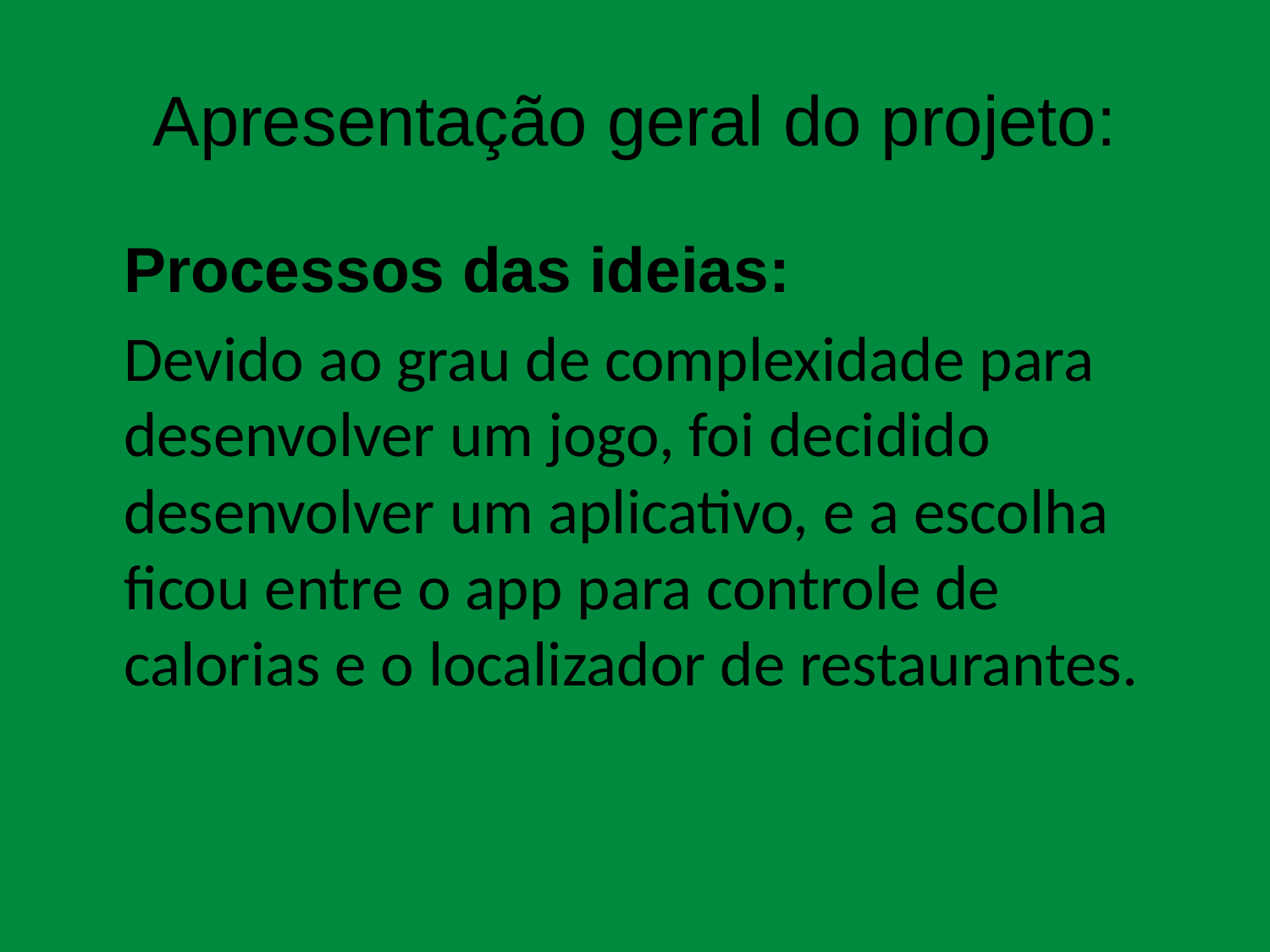

# Apresentação geral do projeto:
	Processos das ideias:
	Devido ao grau de complexidade para desenvolver um jogo, foi decidido desenvolver um aplicativo, e a escolha ficou entre o app para controle de calorias e o localizador de restaurantes.